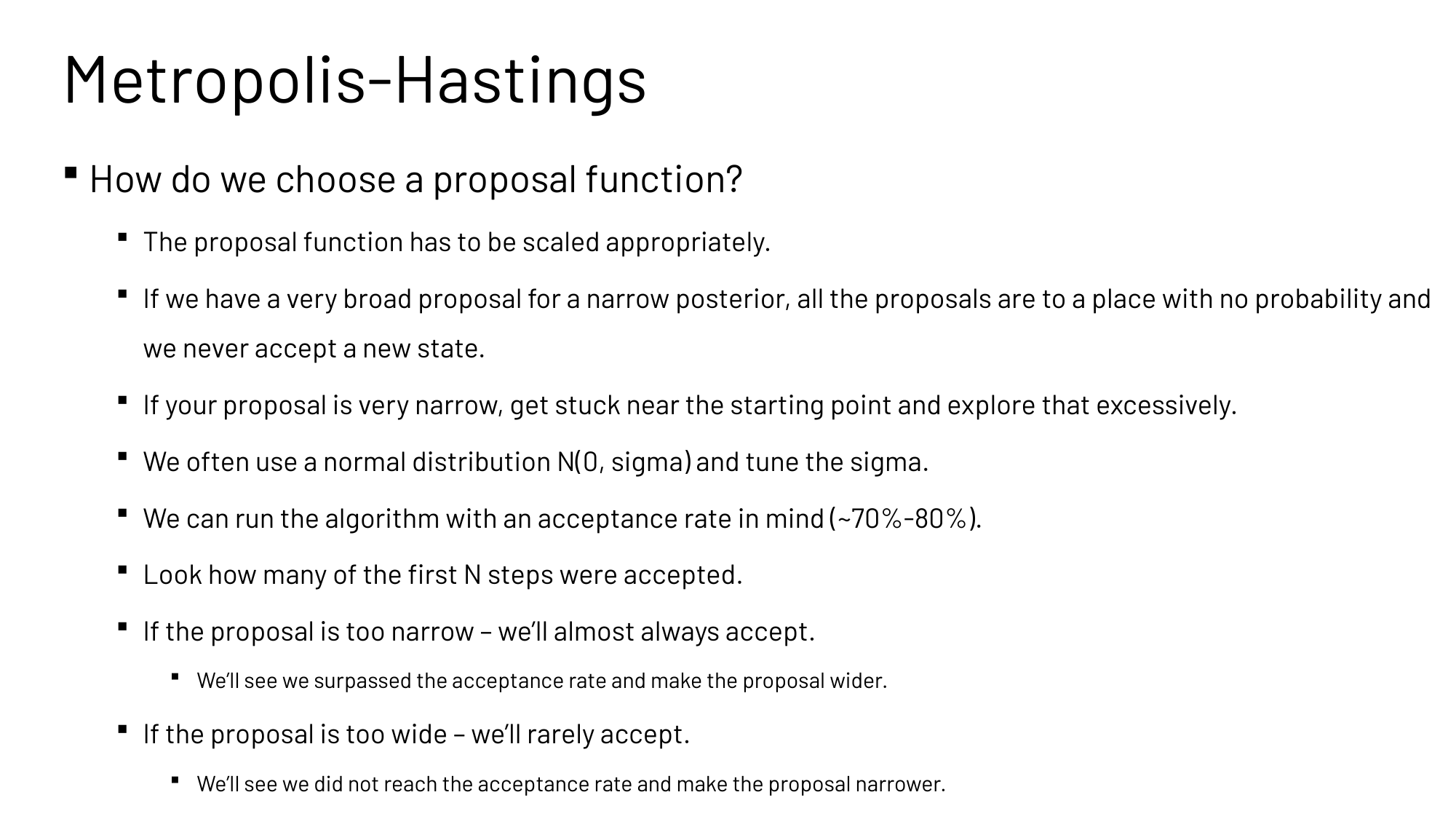

# Metropolis-Hastings
How do we choose a proposal function?
The proposal function has to be scaled appropriately.
If we have a very broad proposal for a narrow posterior, all the proposals are to a place with no probability and we never accept a new state.
If your proposal is very narrow, get stuck near the starting point and explore that excessively.
We often use a normal distribution N(0, sigma) and tune the sigma.
We can run the algorithm with an acceptance rate in mind (~70%-80%).
Look how many of the first N steps were accepted.
If the proposal is too narrow – we’ll almost always accept.
We’ll see we surpassed the acceptance rate and make the proposal wider.
If the proposal is too wide – we’ll rarely accept.
We’ll see we did not reach the acceptance rate and make the proposal narrower.